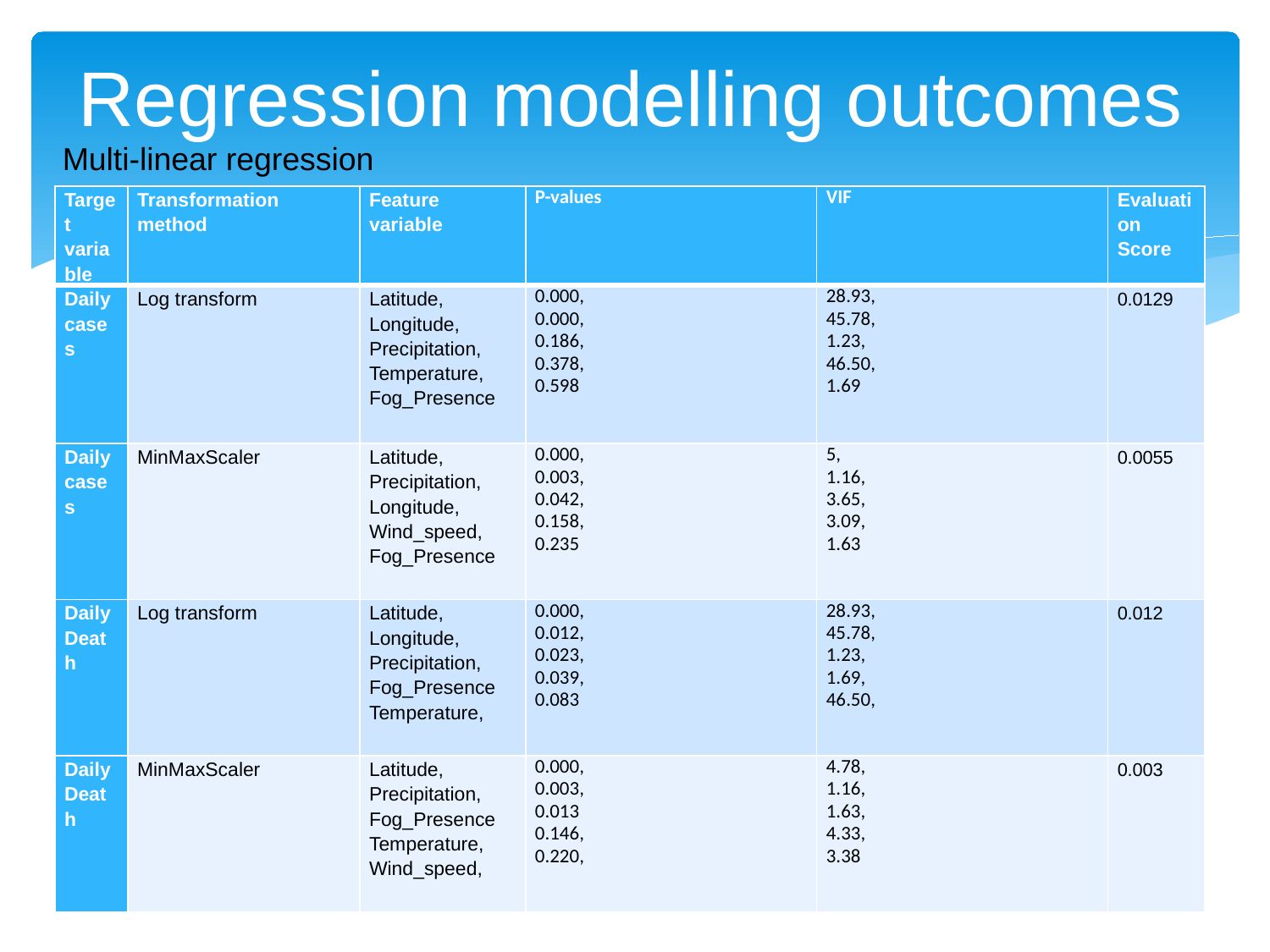

# Regression modelling outcomes
Multi-linear regression
| Target variable | Transformation method | Feature variable | P-values | VIF | Evaluation Score |
| --- | --- | --- | --- | --- | --- |
| Daily cases | Log transform | Latitude, Longitude, Precipitation, Temperature, Fog\_Presence | 0.000, 0.000, 0.186, 0.378, 0.598 | 28.93, 45.78, 1.23, 46.50, 1.69 | 0.0129 |
| Daily cases | MinMaxScaler | Latitude, Precipitation, Longitude, Wind\_speed, Fog\_Presence | 0.000, 0.003, 0.042, 0.158, 0.235 | 5, 1.16, 3.65, 3.09, 1.63 | 0.0055 |
| Daily Death | Log transform | Latitude, Longitude, Precipitation, Fog\_Presence Temperature, | 0.000, 0.012, 0.023, 0.039, 0.083 | 28.93, 45.78, 1.23, 1.69, 46.50, | 0.012 |
| Daily Death | MinMaxScaler | Latitude, Precipitation, Fog\_Presence Temperature, Wind\_speed, | 0.000, 0.003, 0.013 0.146, 0.220, | 4.78, 1.16, 1.63, 4.33, 3.38 | 0.003 |